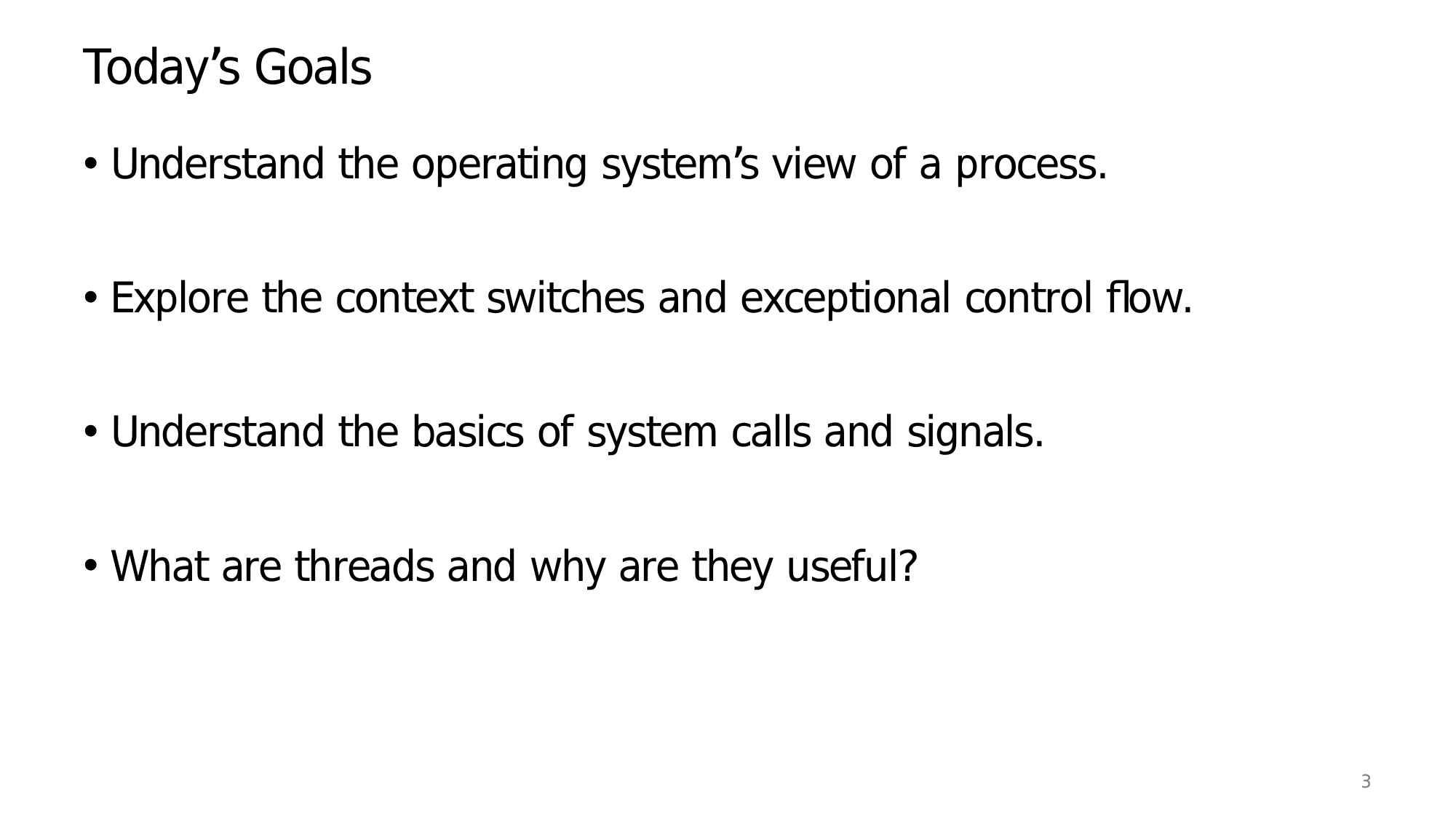

# Today’s Goals
Understand the operating system’s view of a process.

Explore the context switches and exceptional control flow.

Understand the basics of system calls and signals.

What are threads and why are they useful?
3